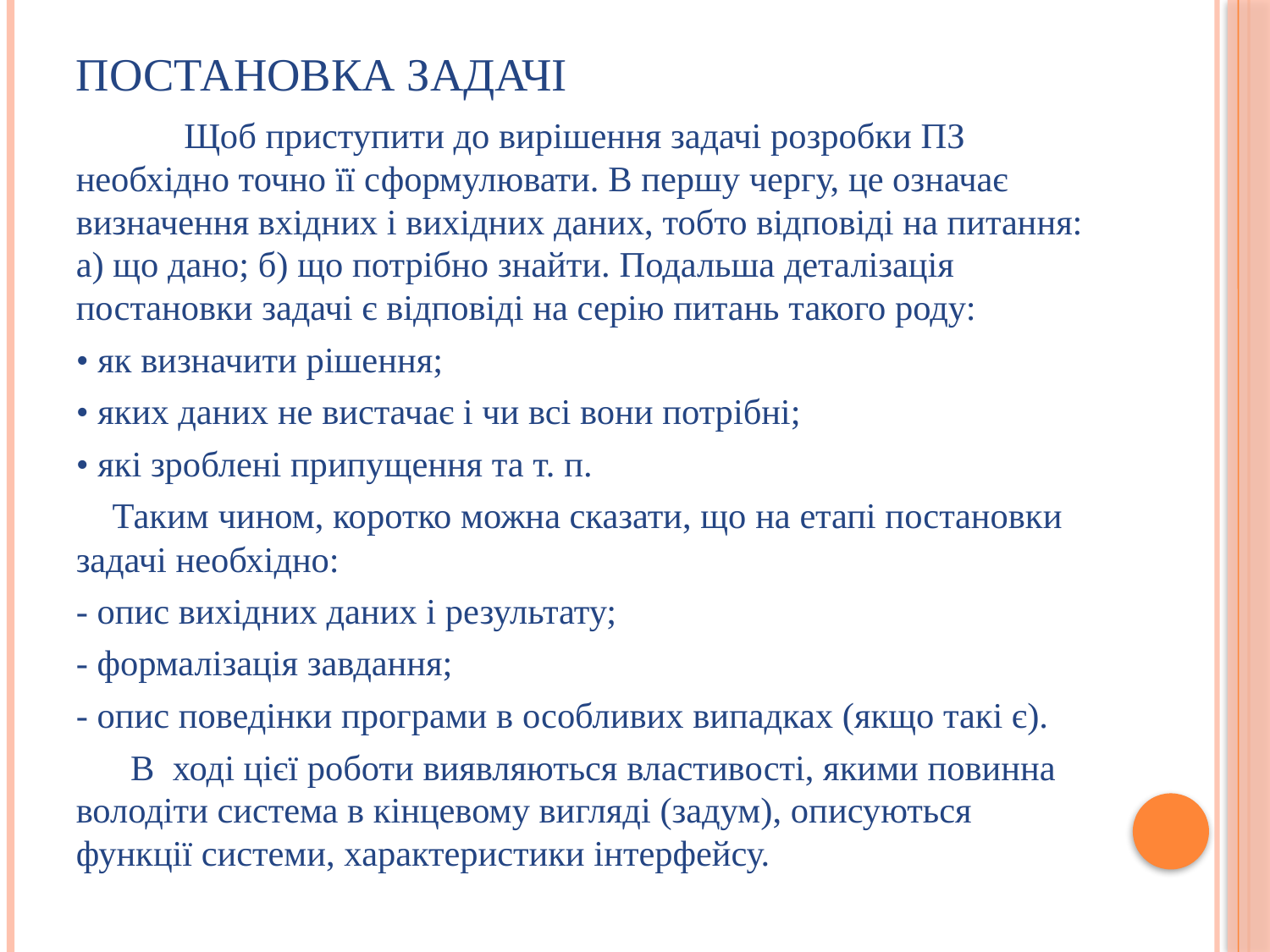

# Постановка задачі
	Щоб приступити до вирішення задачі розробки ПЗ необхідно точно її сформулювати. В першу чергу, це означає визначення вхідних і вихідних даних, тобто відповіді на питання: а) що дано; б) що потрібно знайти. Подальша деталізація постановки задачі є відповіді на серію питань такого роду:
• як визначити рішення;
• яких даних не вистачає і чи всі вони потрібні;
• які зроблені припущення та т. п.
    Таким чином, коротко можна сказати, що на етапі постановки задачі необхідно:
- опис вихідних даних і результату;
- формалізація завдання;
- опис поведінки програми в особливих випадках (якщо такі є).
      В  ході цієї роботи виявляються властивості, якими повинна володіти система в кінцевому вигляді (задум), описуються функції системи, характеристики інтерфейсу.